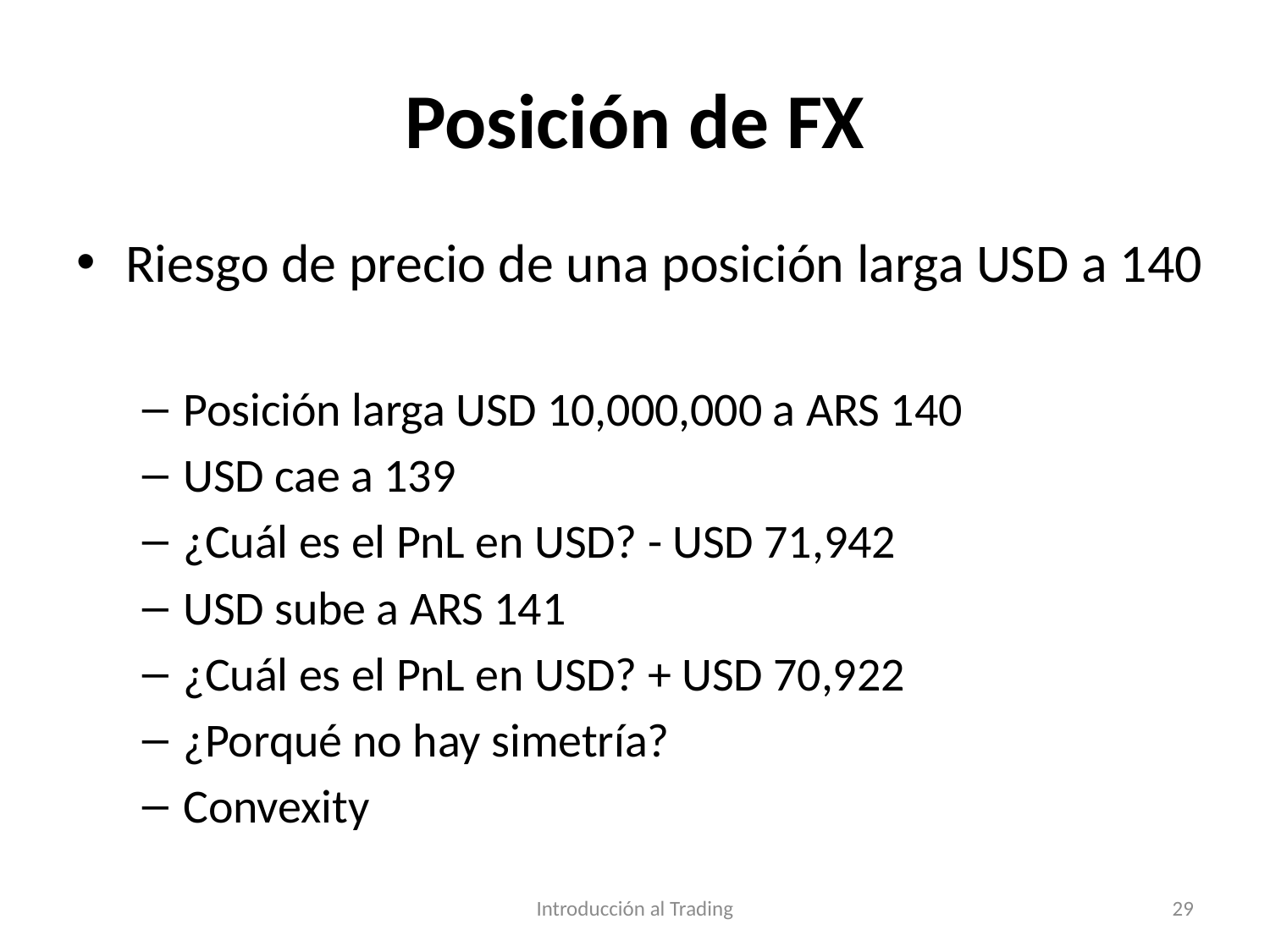

# Posición de FX
Riesgo de precio de una posición larga USD a 140

Posición larga USD 10,000,000 a ARS 140
USD cae a 139
¿Cuál es el PnL en USD? - USD 71,942
USD sube a ARS 141
¿Cuál es el PnL en USD? + USD 70,922
¿Porqué no hay simetría?
Convexity

Introducción al Trading
29